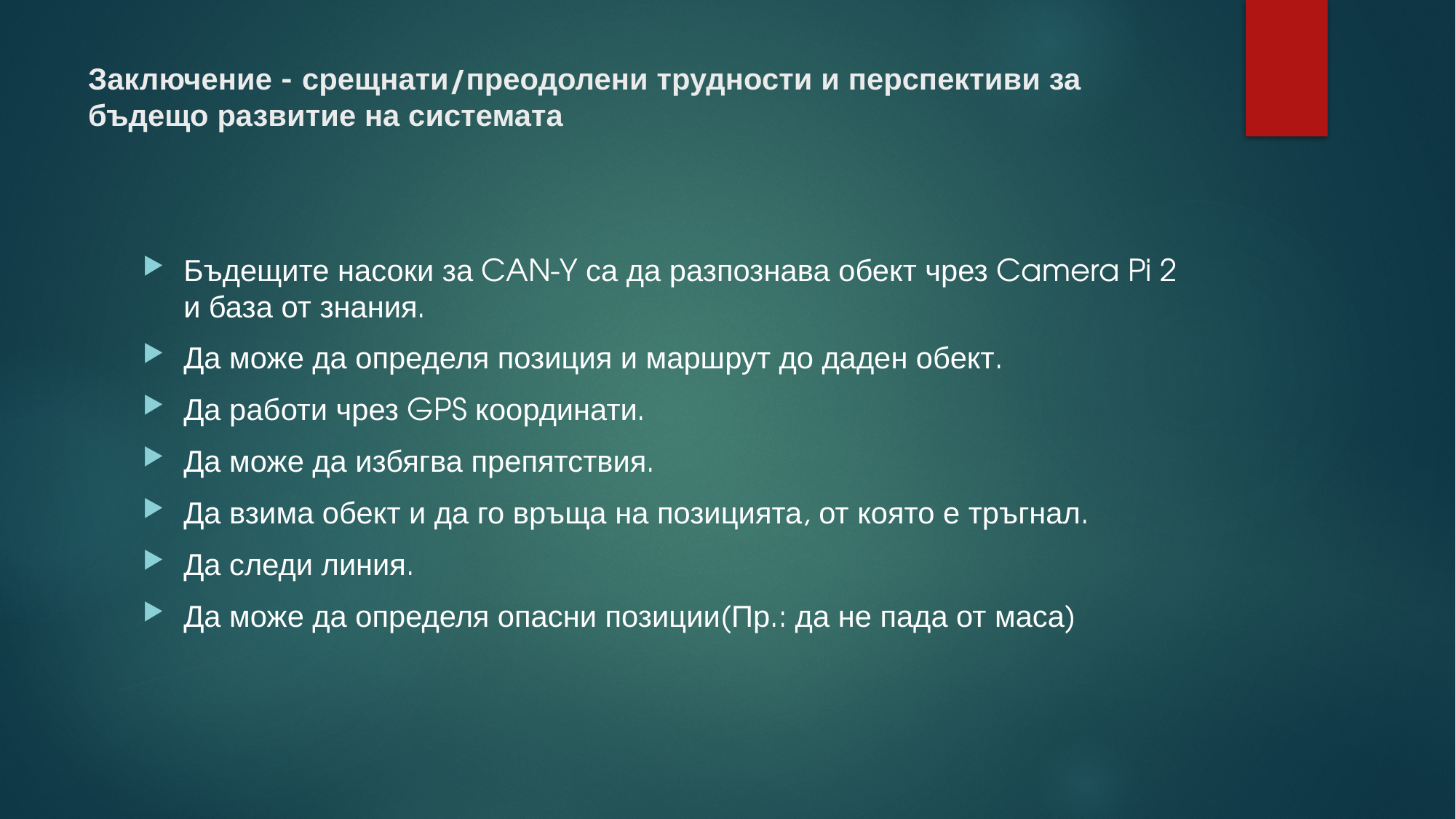

# Заключение - срещнати/преодолени трудности и перспективи за бъдещо развитие на системата
Бъдещите насоки за CAN-Y са да разпознава обект чрез Camera Pi 2 и база от знания.
Да може да определя позиция и маршрут до даден обект.
Да работи чрез GPS координати.
Да може да избягва препятствия.
Да взима обект и да го връща на позицията, от която е тръгнал.
Да следи линия.
Да може да определя опасни позиции(Пр.: да не пада от маса)